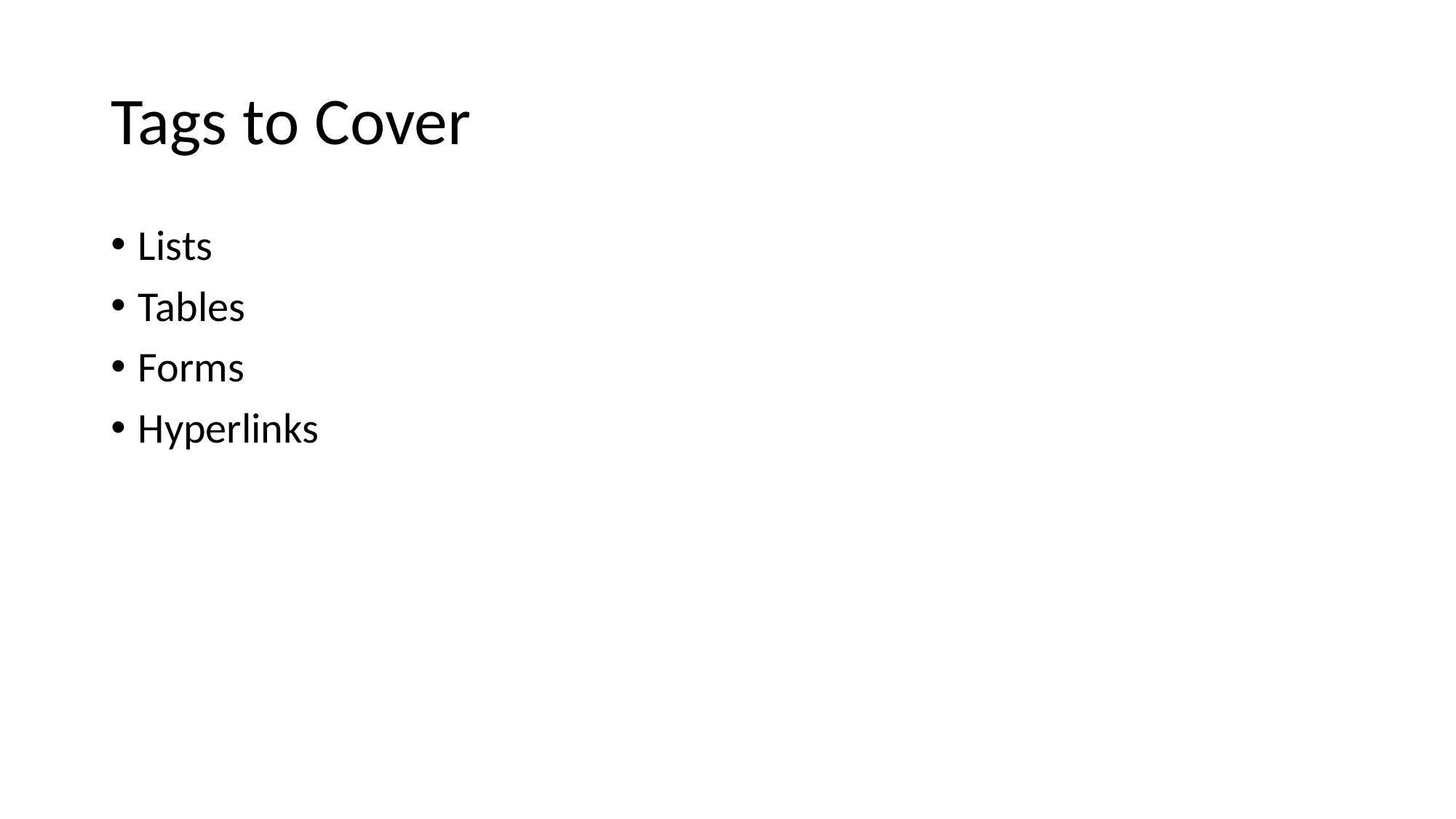

# Tags to Cover
Lists
Tables
Forms
Hyperlinks